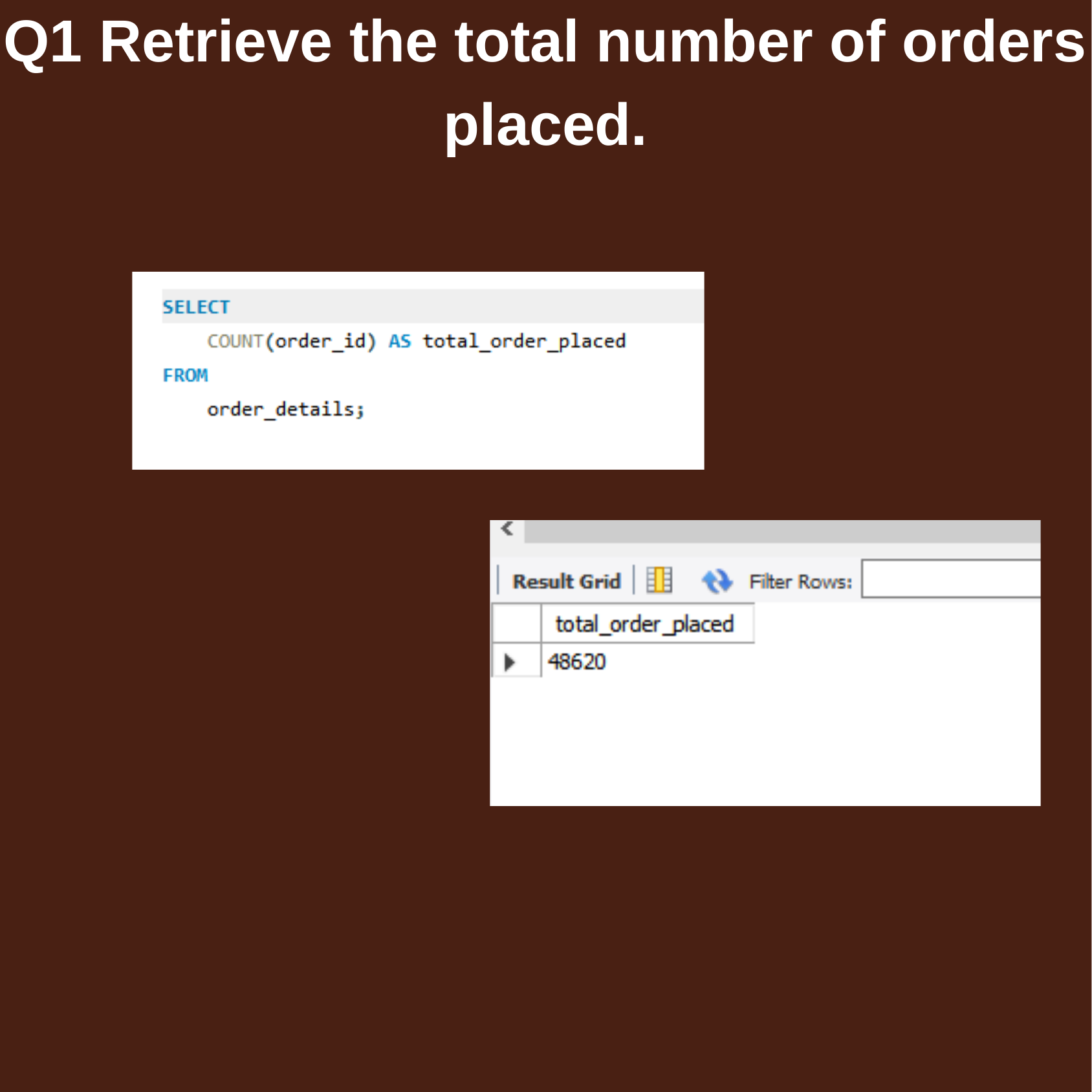

Q1 Retrieve the total number of orders placed.